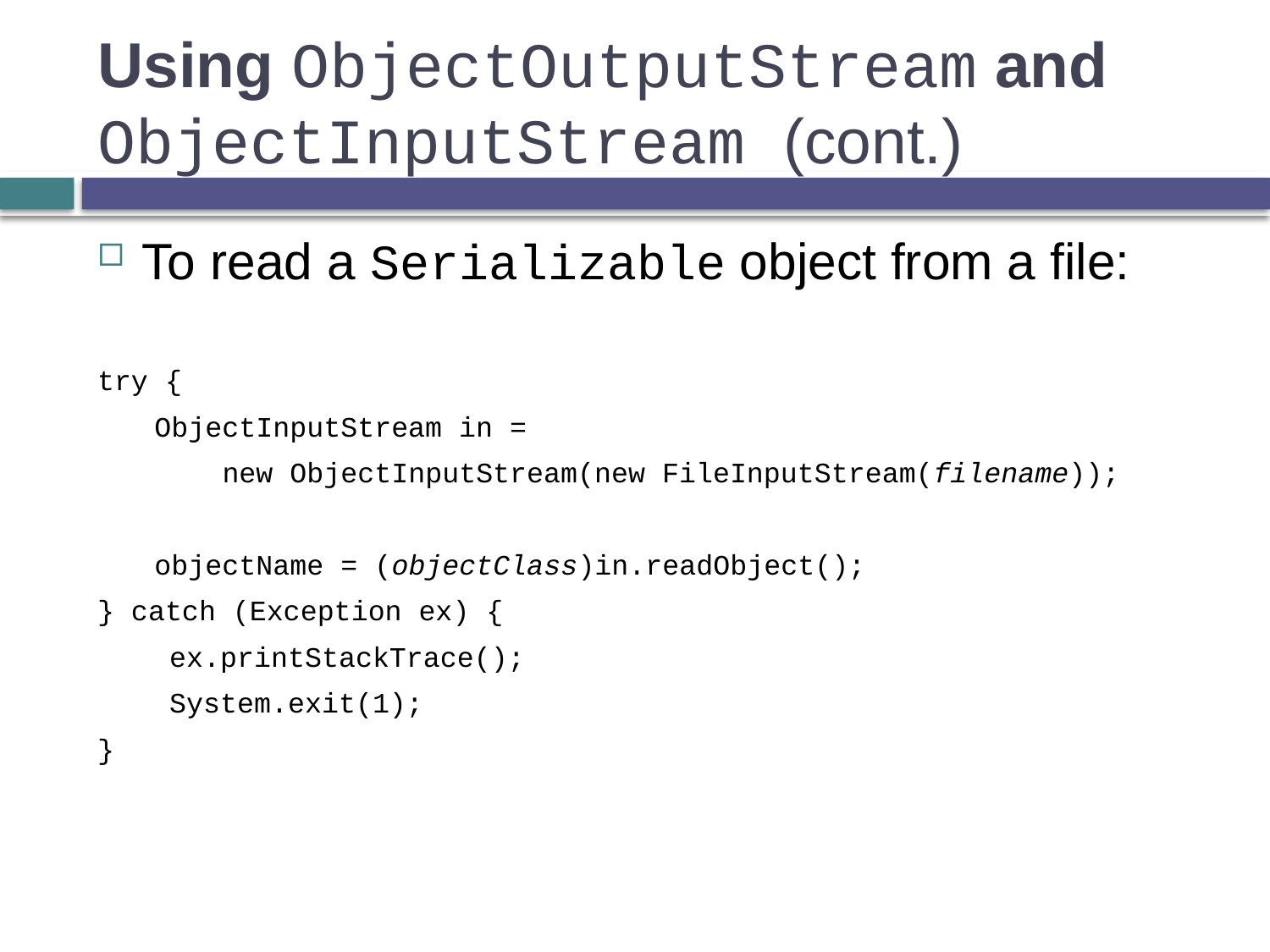

# Using ObjectOutputStream and ObjectInputStream (cont.)

To read a Serializable object from a file:

try {
ObjectInputStream in =
    new ObjectInputStream(new FileInputStream(filename));

objectName = (objectClass)in.readObject();
} catch (Exception ex) {
 ex.printStackTrace();
 System.exit(1);
}